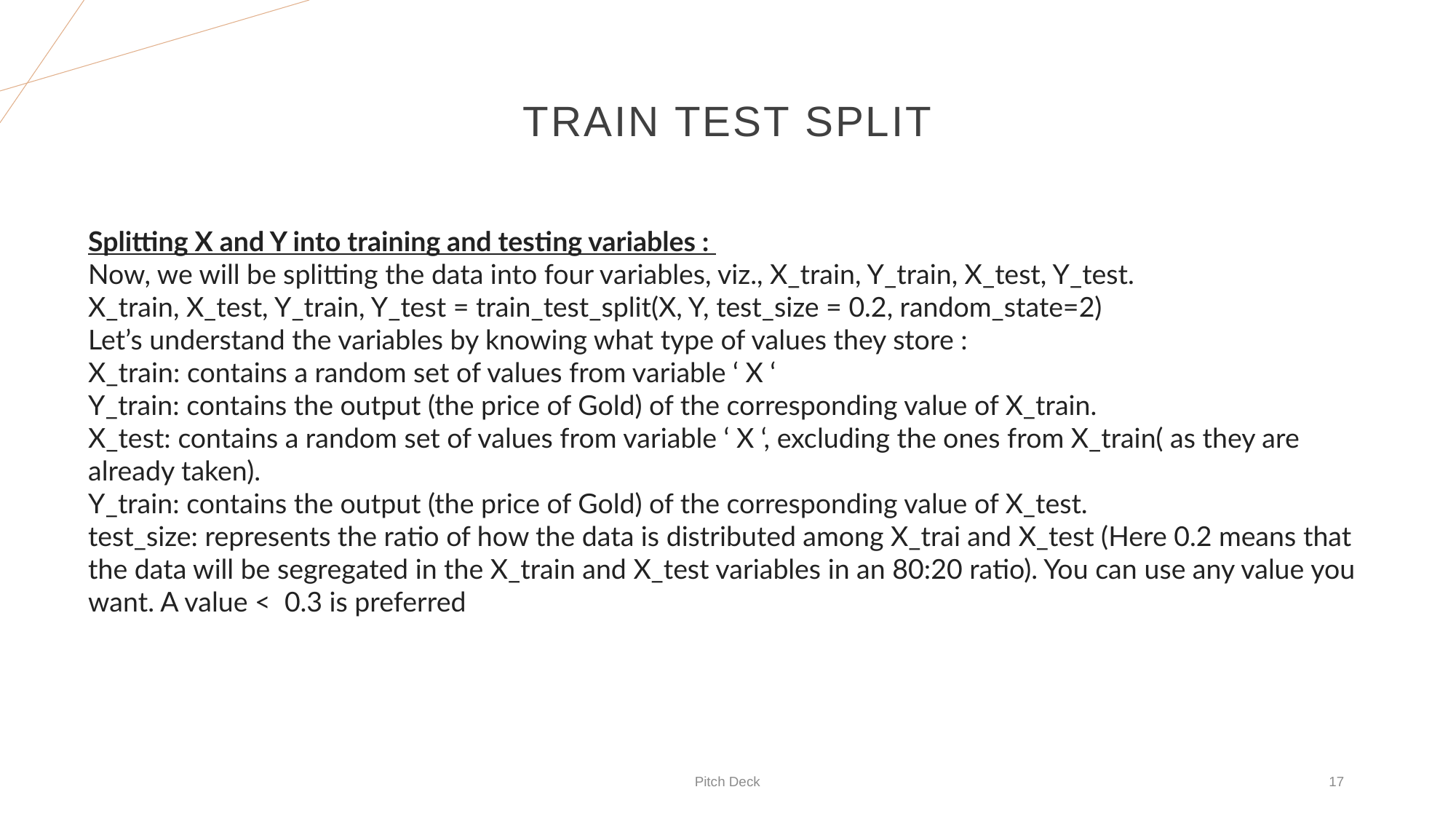

# Train test split
Splitting X and Y into training and testing variables :
Now, we will be splitting the data into four variables, viz., X_train, Y_train, X_test, Y_test.
X_train, X_test, Y_train, Y_test = train_test_split(X, Y, test_size = 0.2, random_state=2)
Let’s understand the variables by knowing what type of values they store :
X_train: contains a random set of values from variable ‘ X ‘
Y_train: contains the output (the price of Gold) of the corresponding value of X_train.
X_test: contains a random set of values from variable ‘ X ‘, excluding the ones from X_train( as they are already taken).
Y_train: contains the output (the price of Gold) of the corresponding value of X_test.
test_size: represents the ratio of how the data is distributed among X_trai and X_test (Here 0.2 means that the data will be segregated in the X_train and X_test variables in an 80:20 ratio). You can use any value you want. A value <  0.3 is preferred
Pitch Deck
17